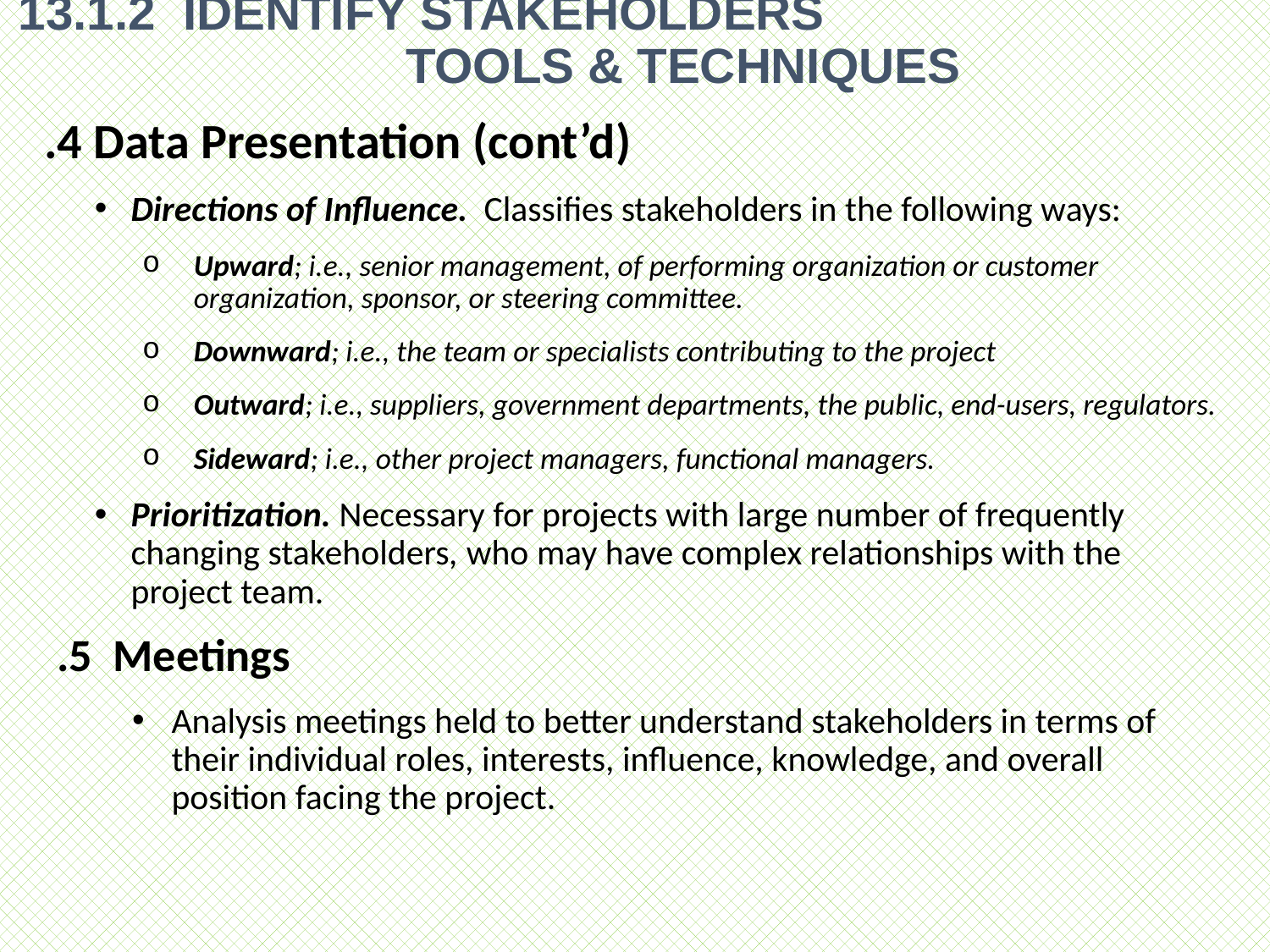

# 13.1.2  IDENTIFY STAKEHOLDERS                                       TOOLS & TECHNIQUES
.4 Data Presentation (cont’d)
Directions of Influence.  Classifies stakeholders in the following ways:
Upward; i.e., senior management, of performing organization or customer organization, sponsor, or steering committee.
Downward; i.e., the team or specialists contributing to the project
Outward; i.e., suppliers, government departments, the public, end-users, regulators.
Sideward; i.e., other project managers, functional managers.
Prioritization. Necessary for projects with large number of frequently changing stakeholders, who may have complex relationships with the project team.
.5  Meetings
Analysis meetings held to better understand stakeholders in terms of their individual roles, interests, influence, knowledge, and overall position facing the project.